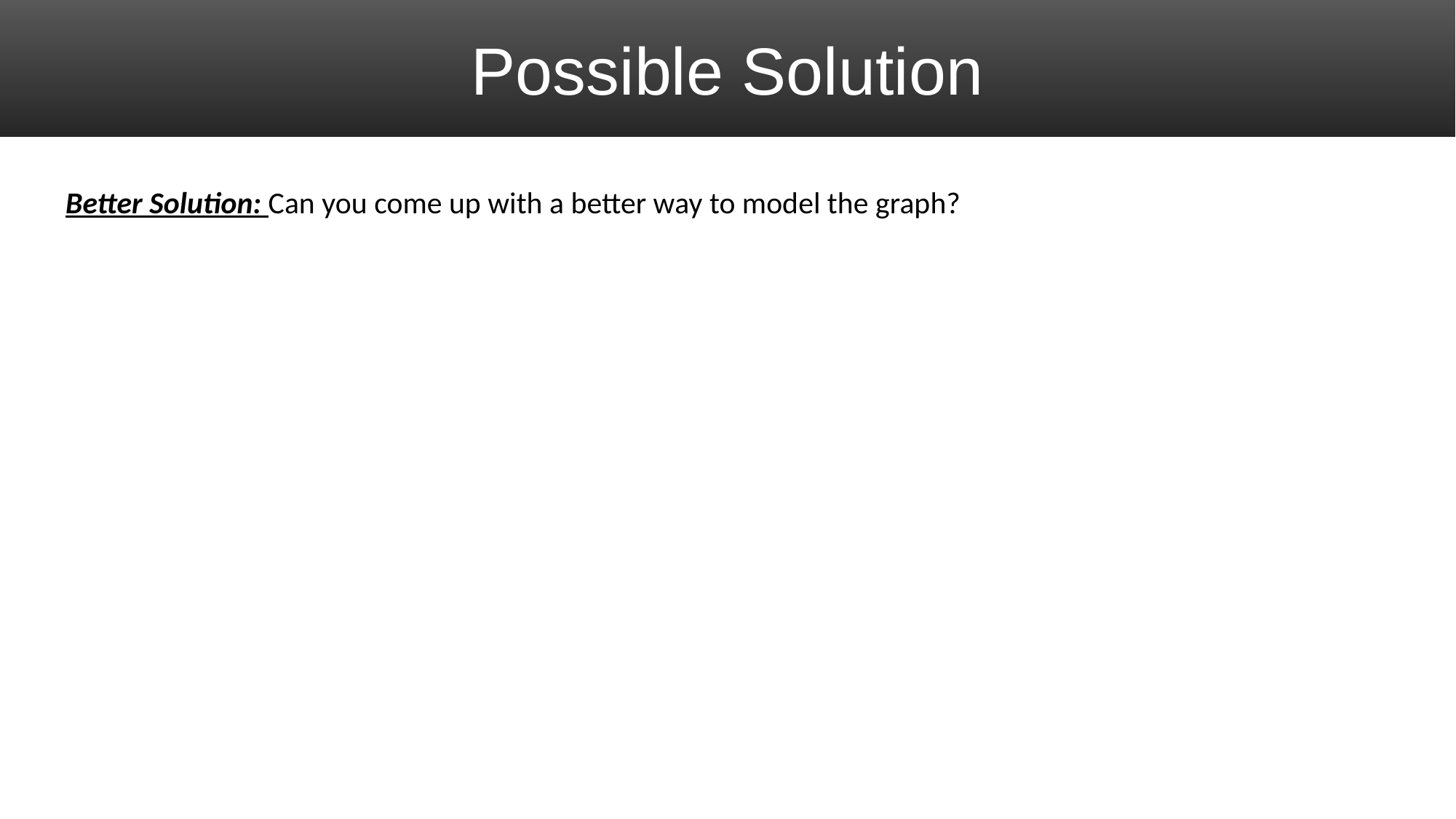

# Possible Solution
Better Solution: Can you come up with a better way to model the graph?